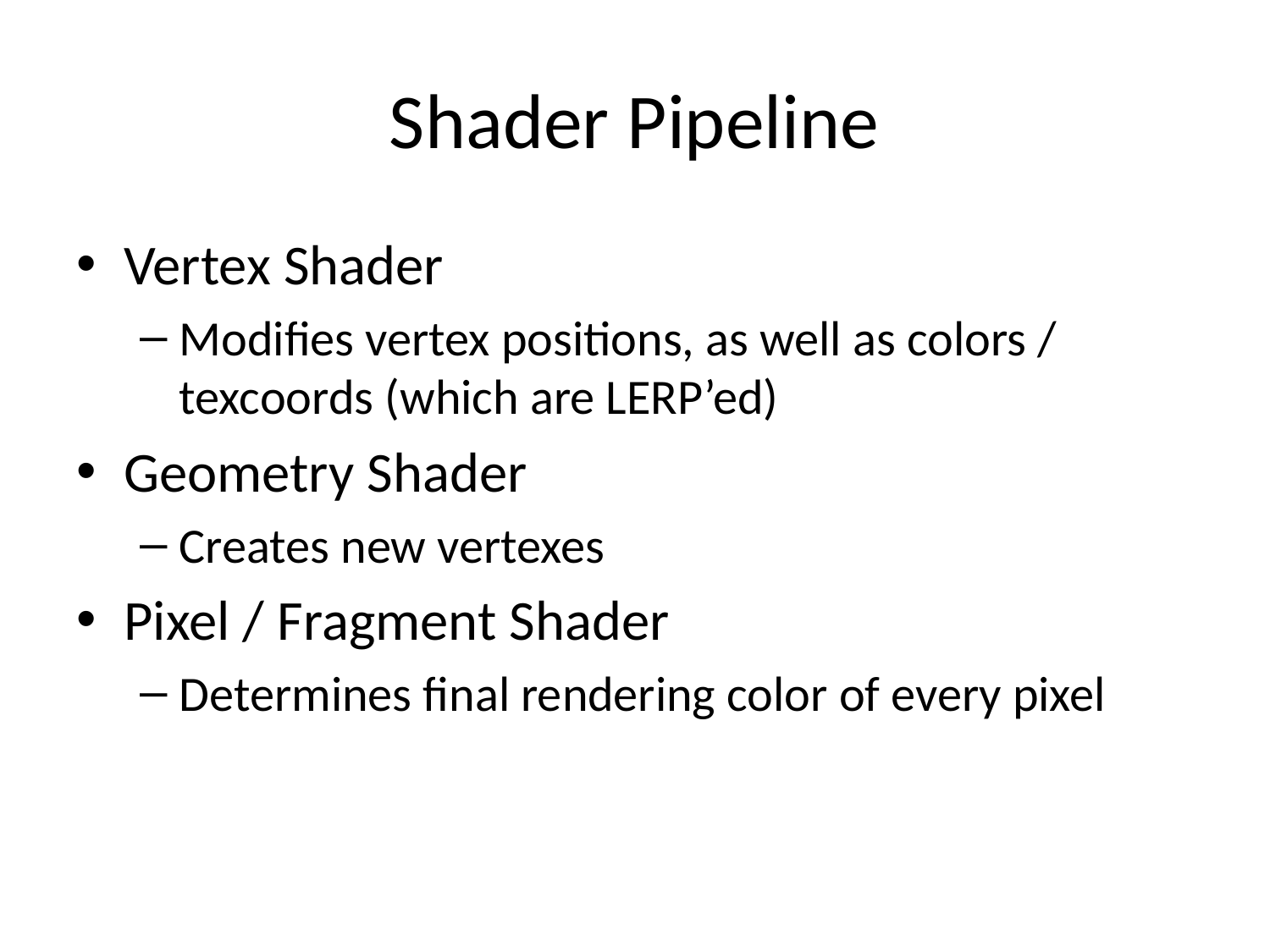

# Shader Pipeline
Vertex Shader
Modifies vertex positions, as well as colors / texcoords (which are LERP’ed)
Geometry Shader
Creates new vertexes
Pixel / Fragment Shader
Determines final rendering color of every pixel